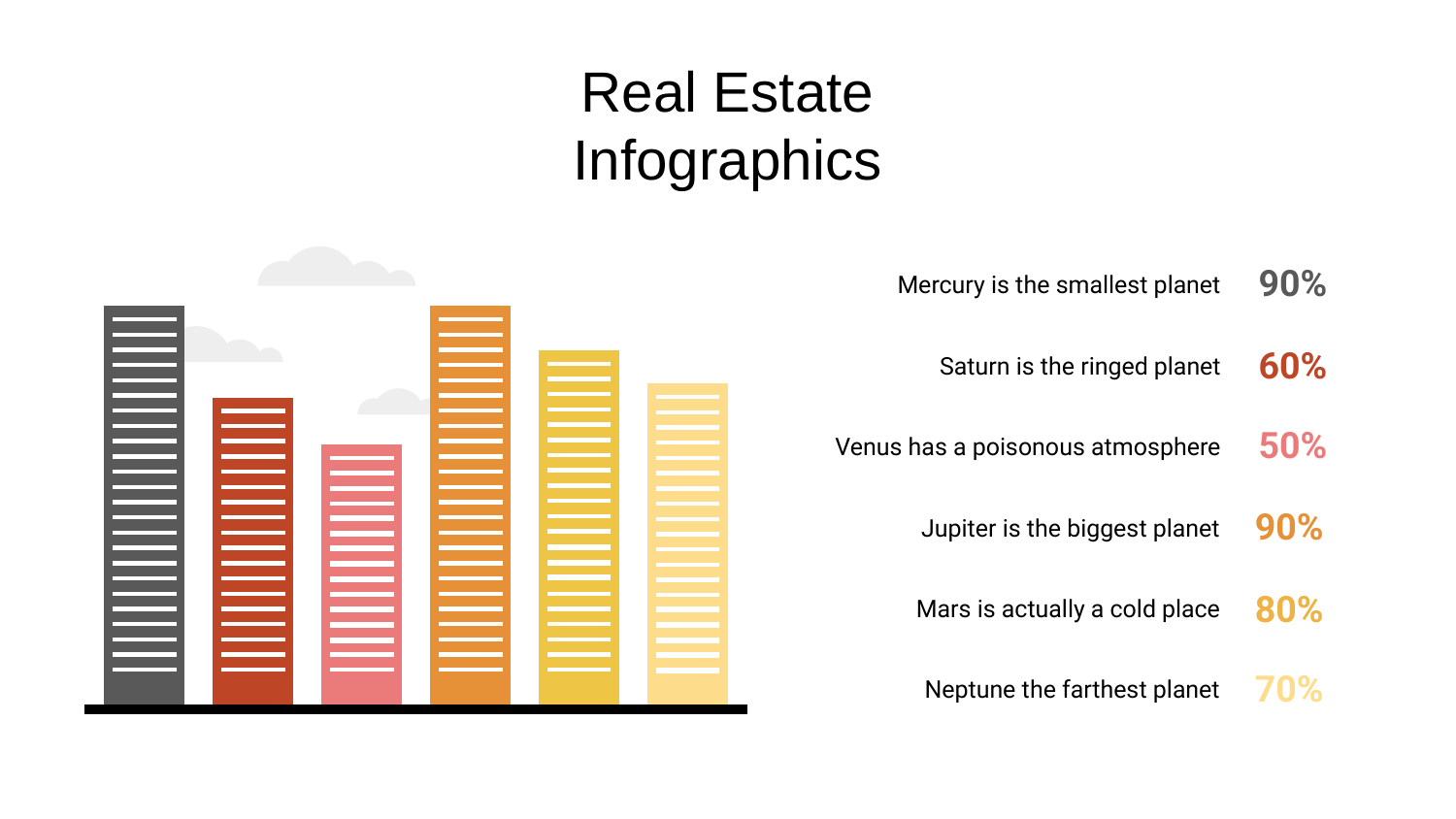

# Real Estate Infographics
Mercury is the smallest planet

90%

Saturn is the ringed planet

60%

Venus has a poisonous atmosphere
50%

Jupiter is the biggest planet
90%
Mars is actually a cold place
80%
Neptune the farthest planet
70%